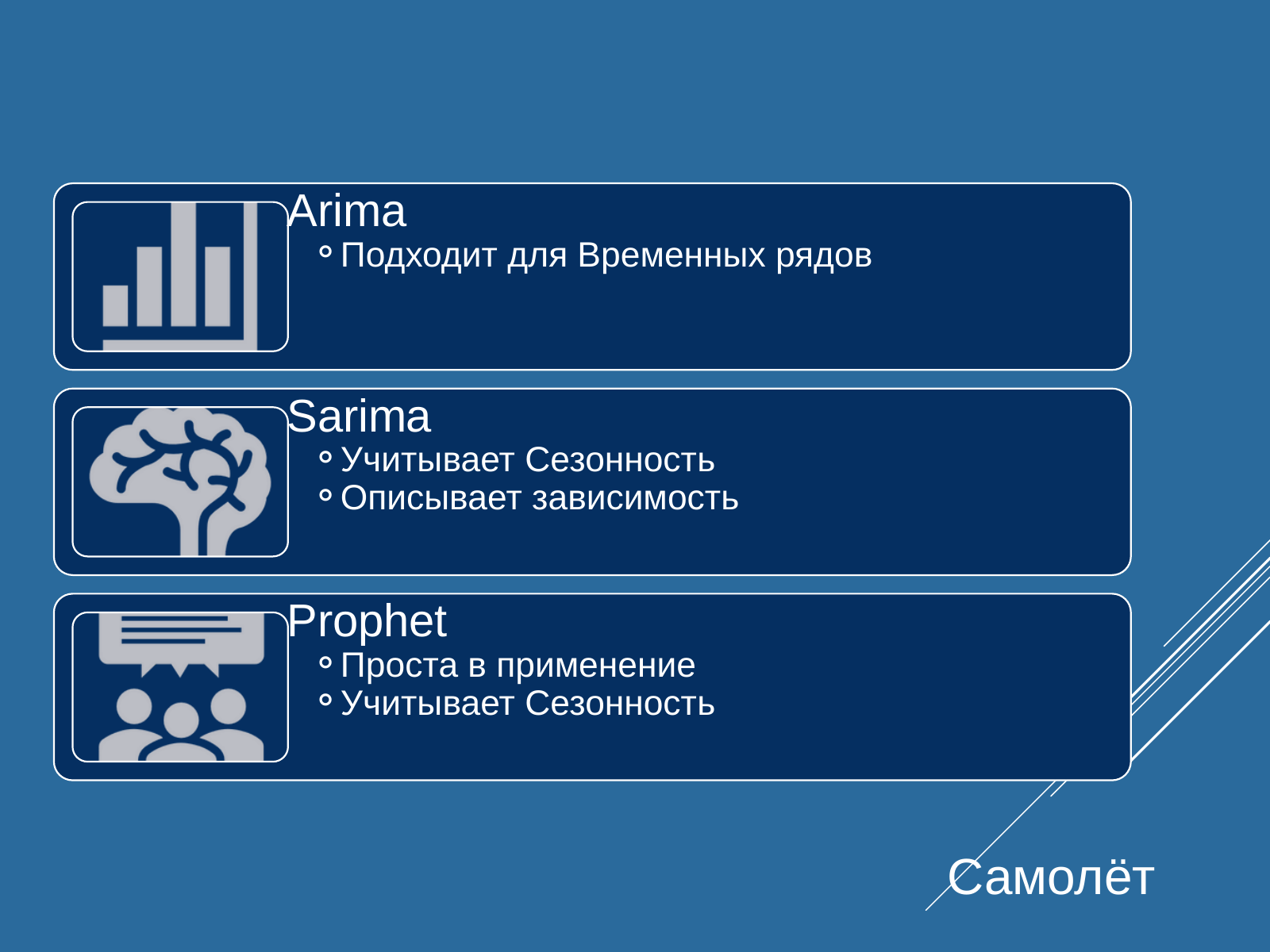

Arima
Подходит для Временных рядов

Sarima
Учитывает Сезонность
Описывает зависимость

Prophet
Проста в применение
Учитывает Сезонность

Самолёт